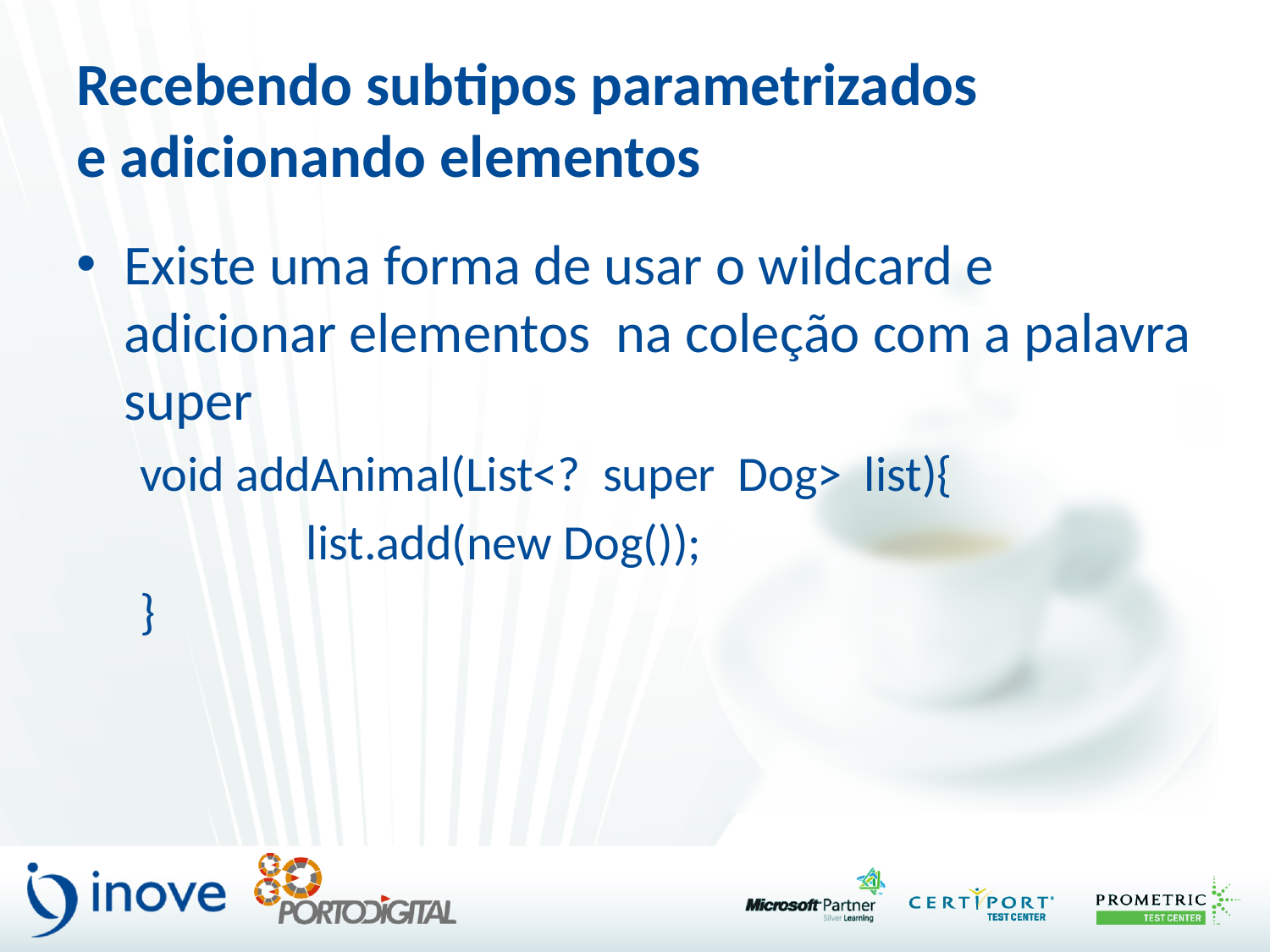

# Recebendo subtipos parametrizados e adicionando elementos
Existe uma forma de usar o wildcard e adicionar elementos  na coleção com a palavra super
void addAnimal(List<?  super  Dog>  list){
		list.add(new Dog());
}